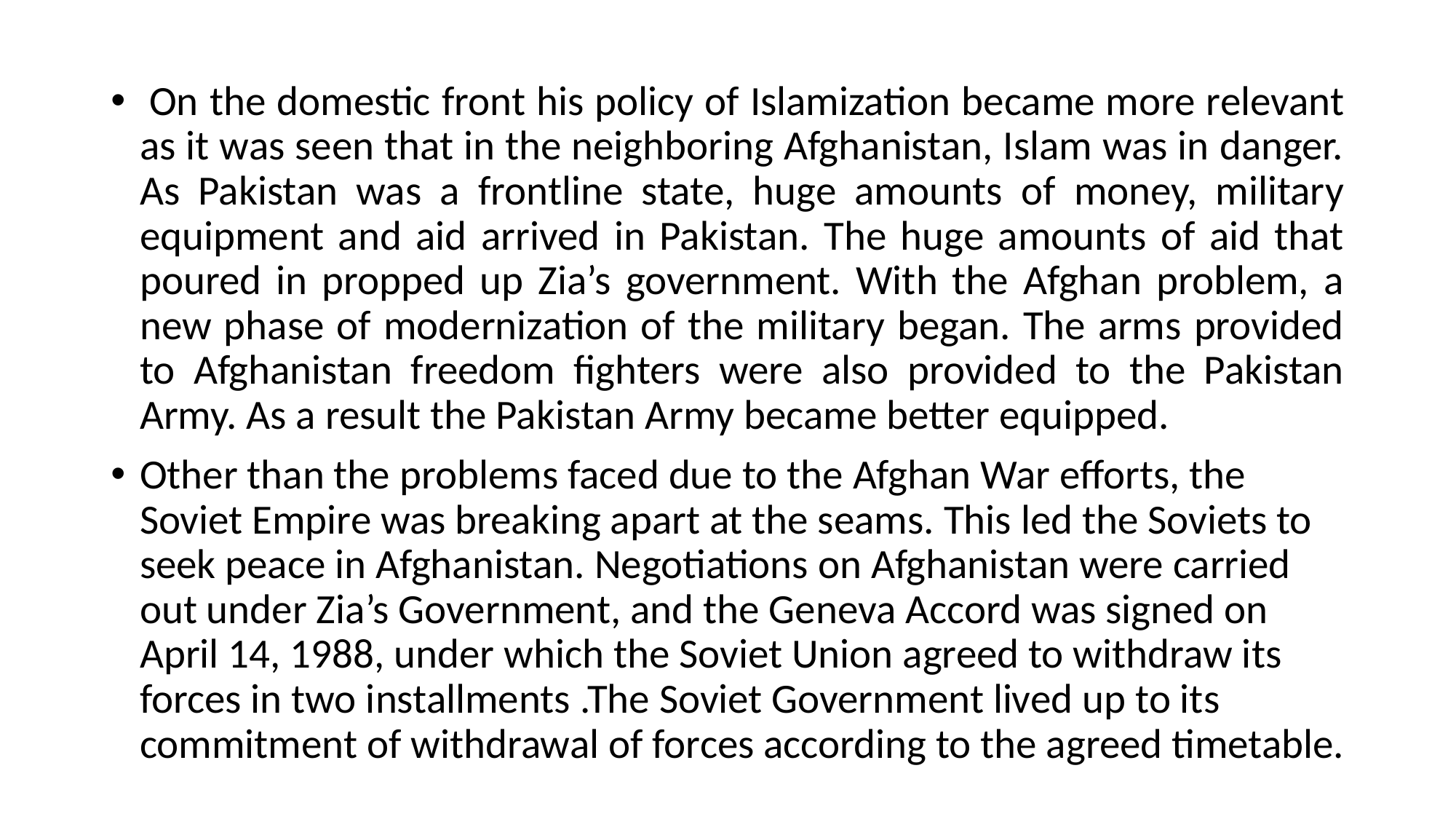

On the domestic front his policy of Islamization became more relevant as it was seen that in the neighboring Afghanistan, Islam was in danger. As Pakistan was a frontline state, huge amounts of money, military equipment and aid arrived in Pakistan. The huge amounts of aid that poured in propped up Zia’s government. With the Afghan problem, a new phase of modernization of the military began. The arms provided to Afghanistan freedom fighters were also provided to the Pakistan Army. As a result the Pakistan Army became better equipped.
Other than the problems faced due to the Afghan War efforts, the Soviet Empire was breaking apart at the seams. This led the Soviets to seek peace in Afghanistan. Negotiations on Afghanistan were carried out under Zia’s Government, and the Geneva Accord was signed on April 14, 1988, under which the Soviet Union agreed to withdraw its forces in two installments .The Soviet Government lived up to its commitment of withdrawal of forces according to the agreed timetable.